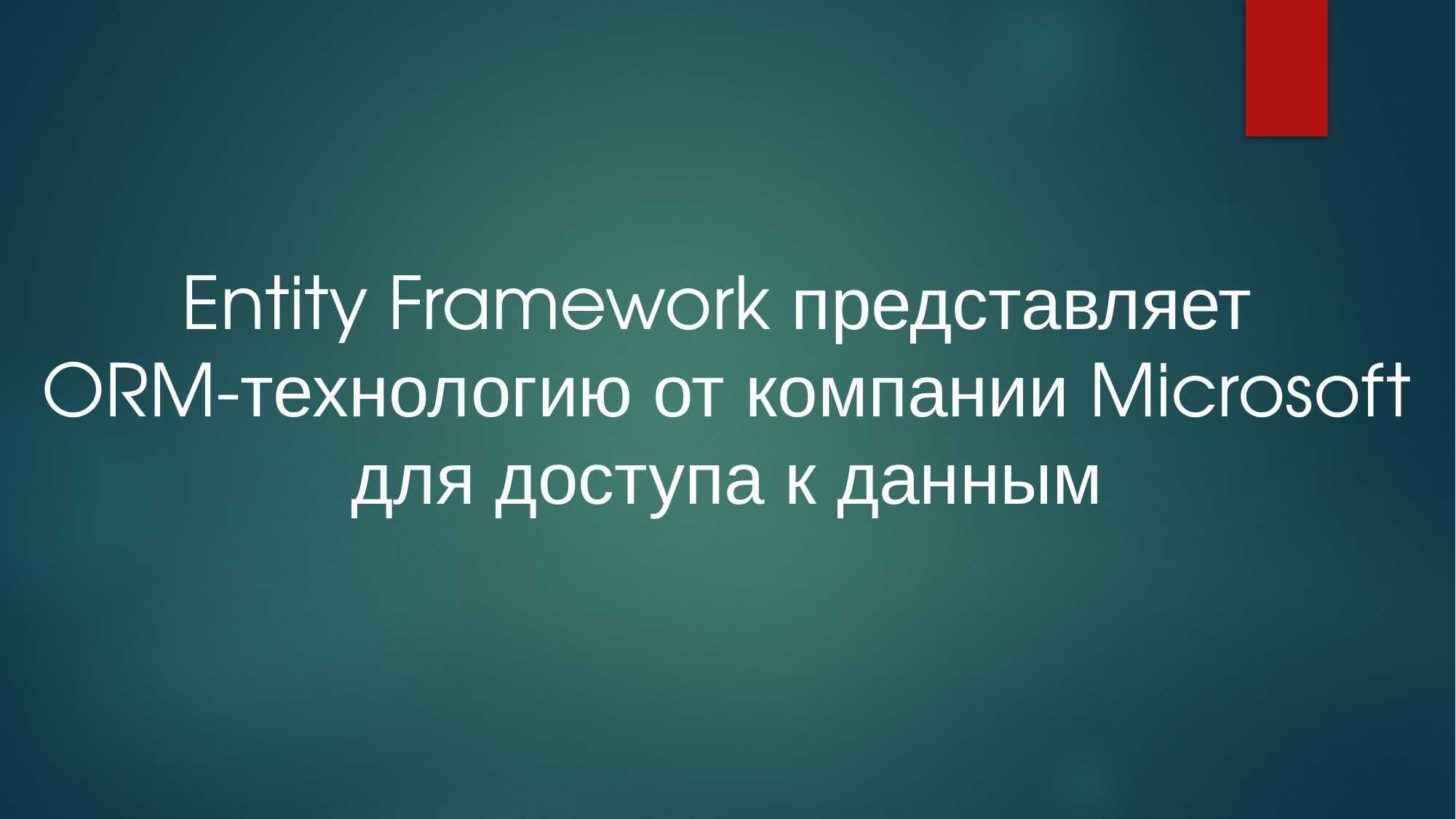

Entity Framework представляет
ORM-технологию от компании Microsoft для доступа к данным